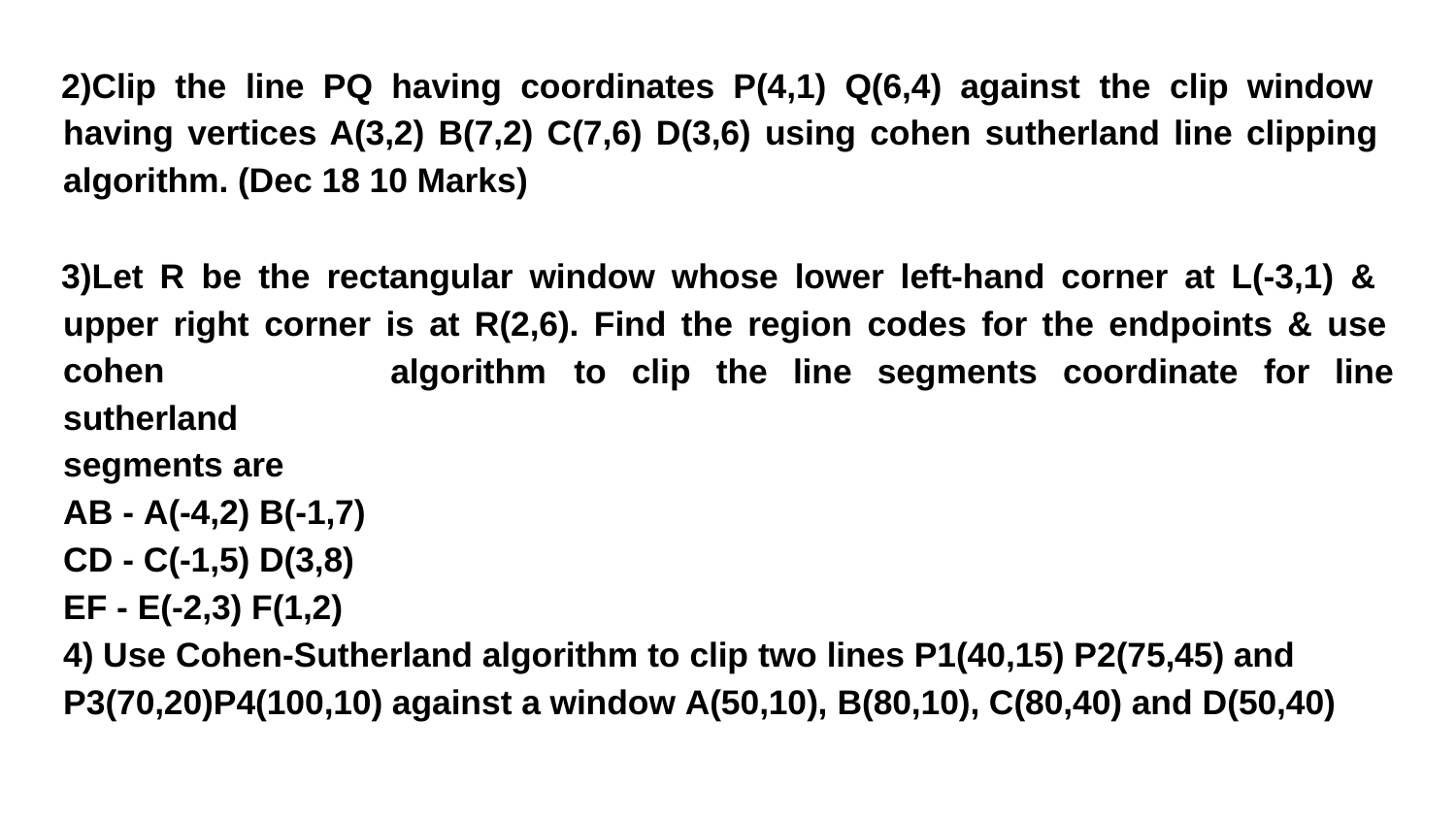

Clip the line PQ having coordinates P(4,1) Q(6,4) against the clip window  having vertices A(3,2) B(7,2) C(7,6) D(3,6) using cohen sutherland line clipping  algorithm. (Dec 18 10 Marks)

Let R be the rectangular window whose lower left-hand corner at L(-3,1) &  upper right corner is at R(2,6). Find the region codes for the endpoints & use
cohen	sutherland  segments are
AB - A(-4,2) B(-1,7)
CD - C(-1,5) D(3,8)
EF - E(-2,3) F(1,2)
algorithm	to	clip	the	line	segments	coordinate	for	line
4) Use Cohen-Sutherland algorithm to clip two lines P1(40,15) P2(75,45) and  P3(70,20)P4(100,10) against a window A(50,10), B(80,10), C(80,40) and D(50,40)